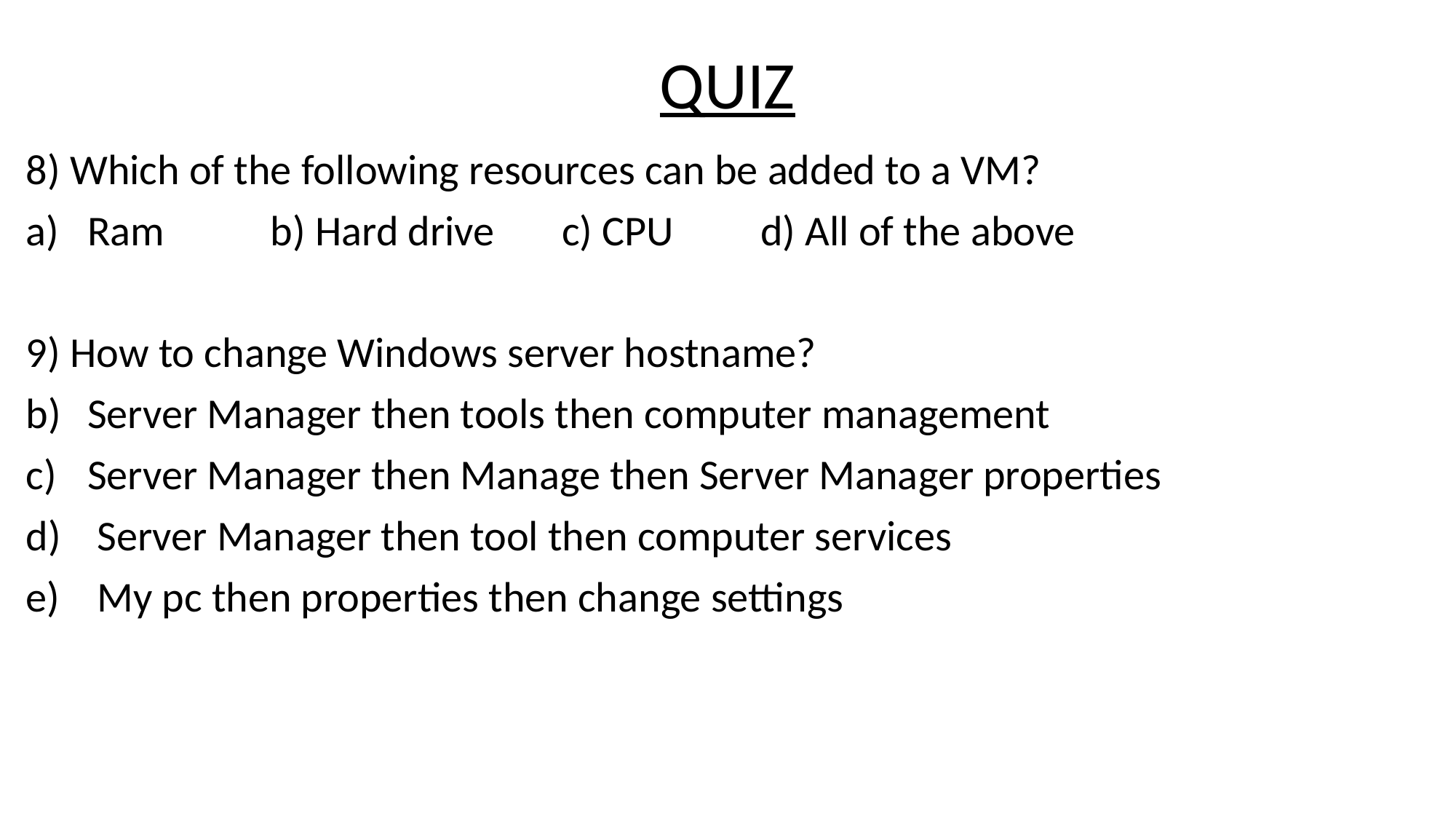

# QUIZ
8) Which of the following resources can be added to a VM?
Ram           b) Hard drive       c) CPU         d) All of the above

9) How to change Windows server hostname?
Server Manager then tools then computer management
Server Manager then Manage then Server Manager properties
 Server Manager then tool then computer services
 My pc then properties then change settings